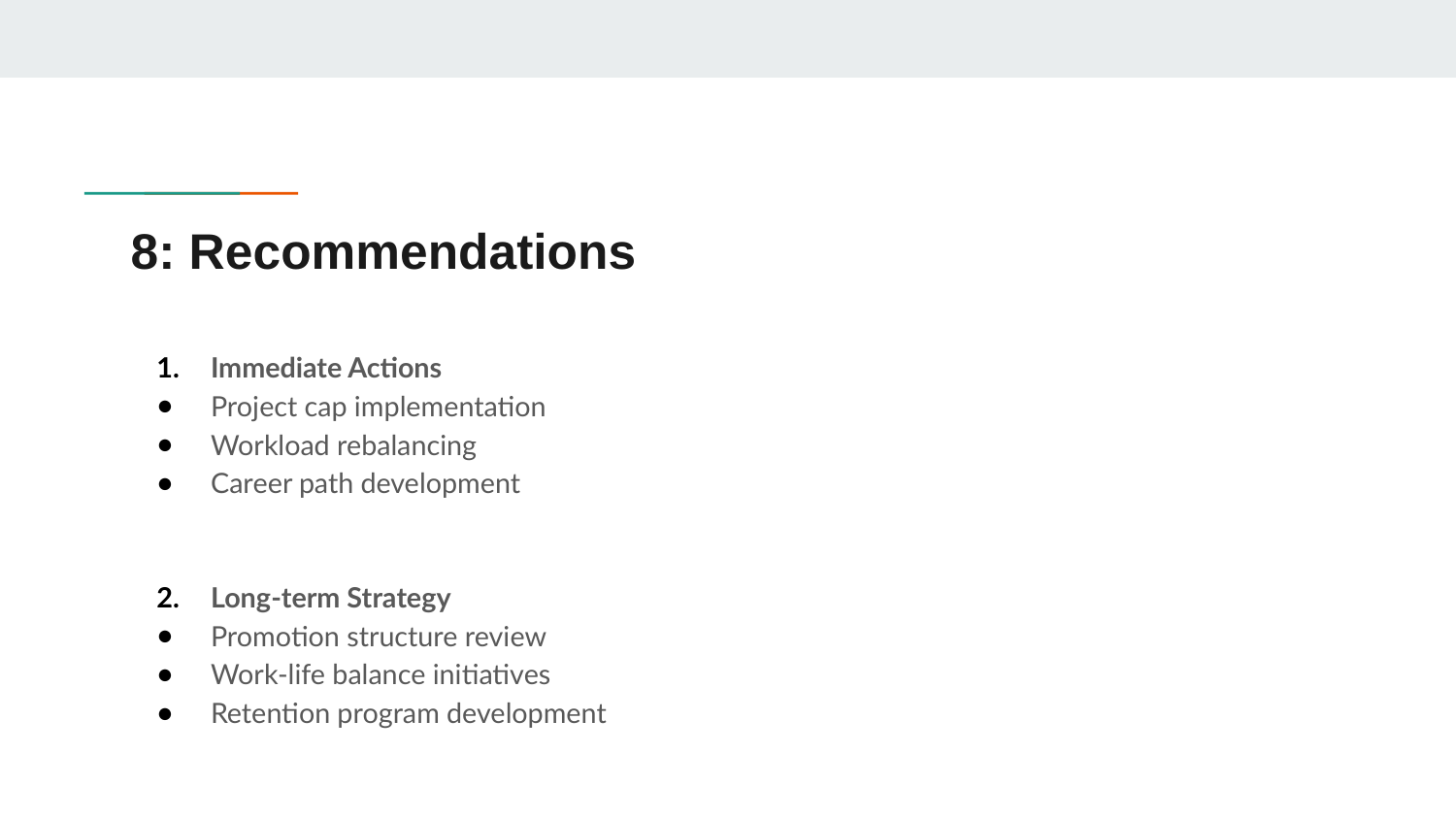

# 8: Recommendations
Immediate Actions
Project cap implementation
Workload rebalancing
Career path development

Long-term Strategy
Promotion structure review
Work-life balance initiatives
Retention program development